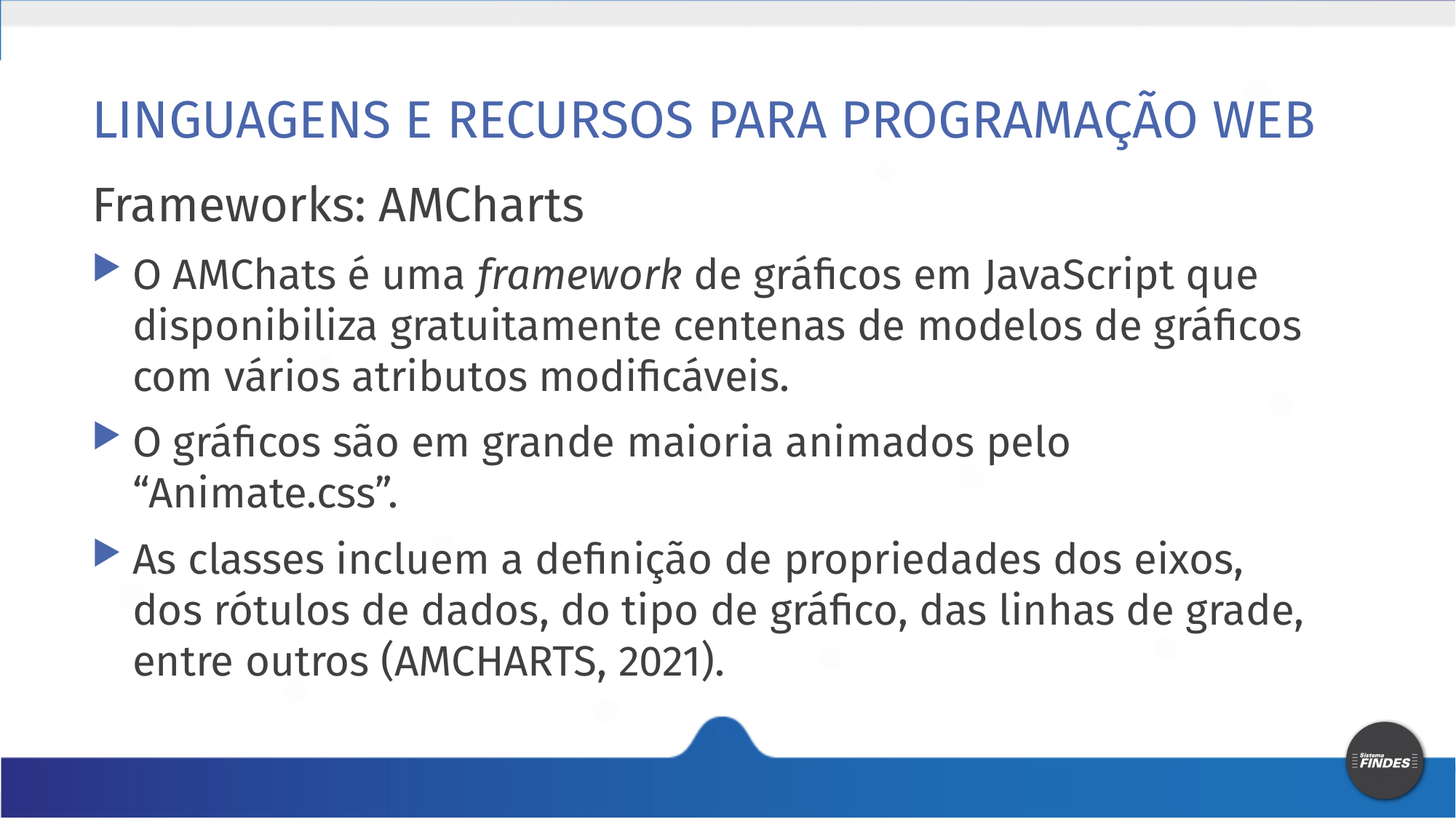

# LINGUAGENS E RECURSOS PARA PROGRAMAÇÃO WEB
Frameworks: AMCharts
O AMChats é uma framework de gráficos em JavaScript que disponibiliza gratuitamente centenas de modelos de gráficos com vários atributos modificáveis.
O gráficos são em grande maioria animados pelo “Animate.css”.
As classes incluem a definição de propriedades dos eixos, dos rótulos de dados, do tipo de gráfico, das linhas de grade, entre outros (AMCHARTS, 2021).